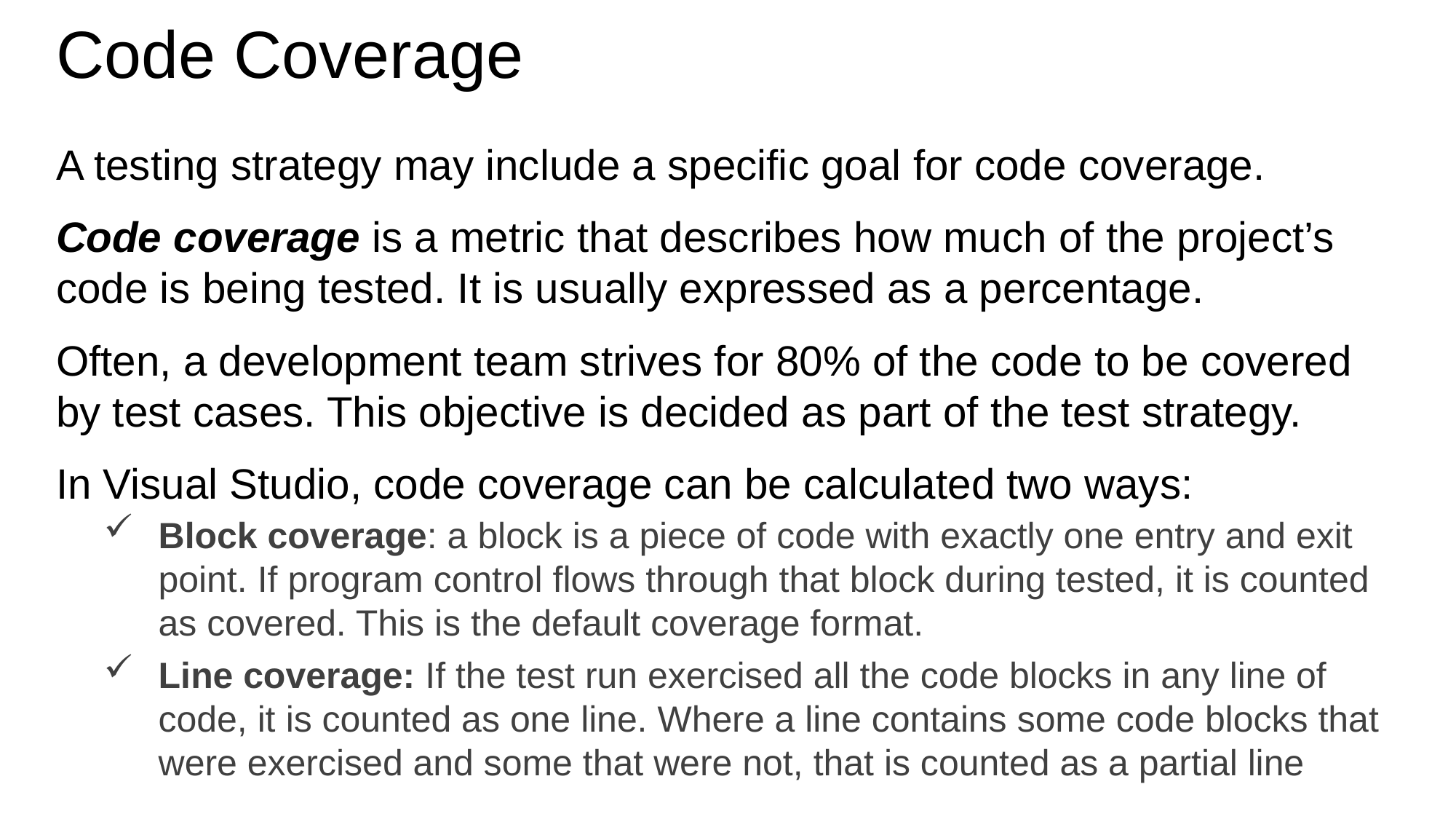

# Code Coverage
A testing strategy may include a specific goal for code coverage.
Code coverage is a metric that describes how much of the project’s code is being tested. It is usually expressed as a percentage.
Often, a development team strives for 80% of the code to be covered by test cases. This objective is decided as part of the test strategy.
In Visual Studio, code coverage can be calculated two ways:
Block coverage: a block is a piece of code with exactly one entry and exit point. If program control flows through that block during tested, it is counted as covered. This is the default coverage format.
Line coverage: If the test run exercised all the code blocks in any line of code, it is counted as one line. Where a line contains some code blocks that were exercised and some that were not, that is counted as a partial line